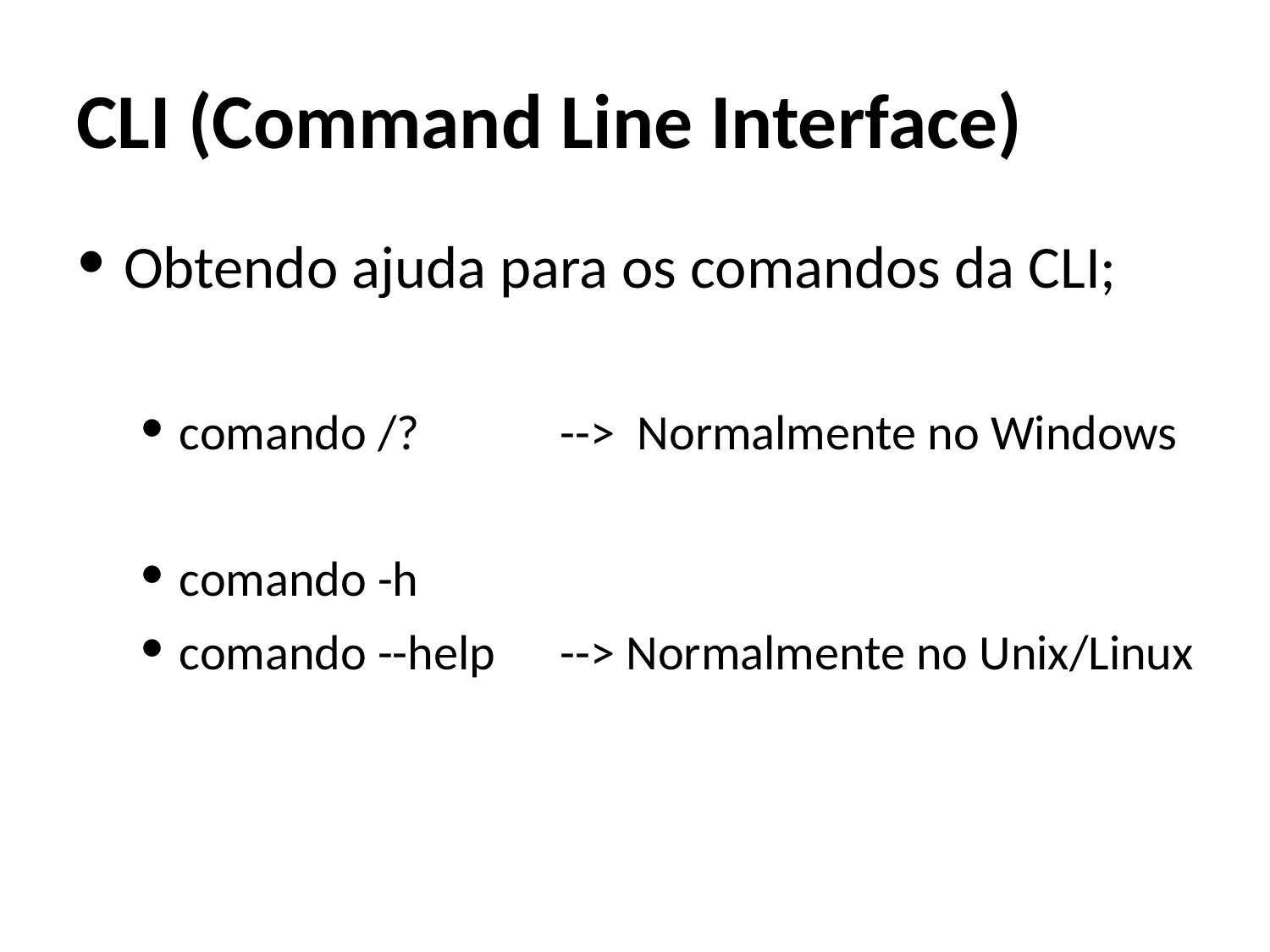

CLI (Command Line Interface)
Obtendo ajuda para os comandos da CLI;

comando /?		-->  Normalmente no Windows

comando -h
comando --help 	--> Normalmente no Unix/Linux